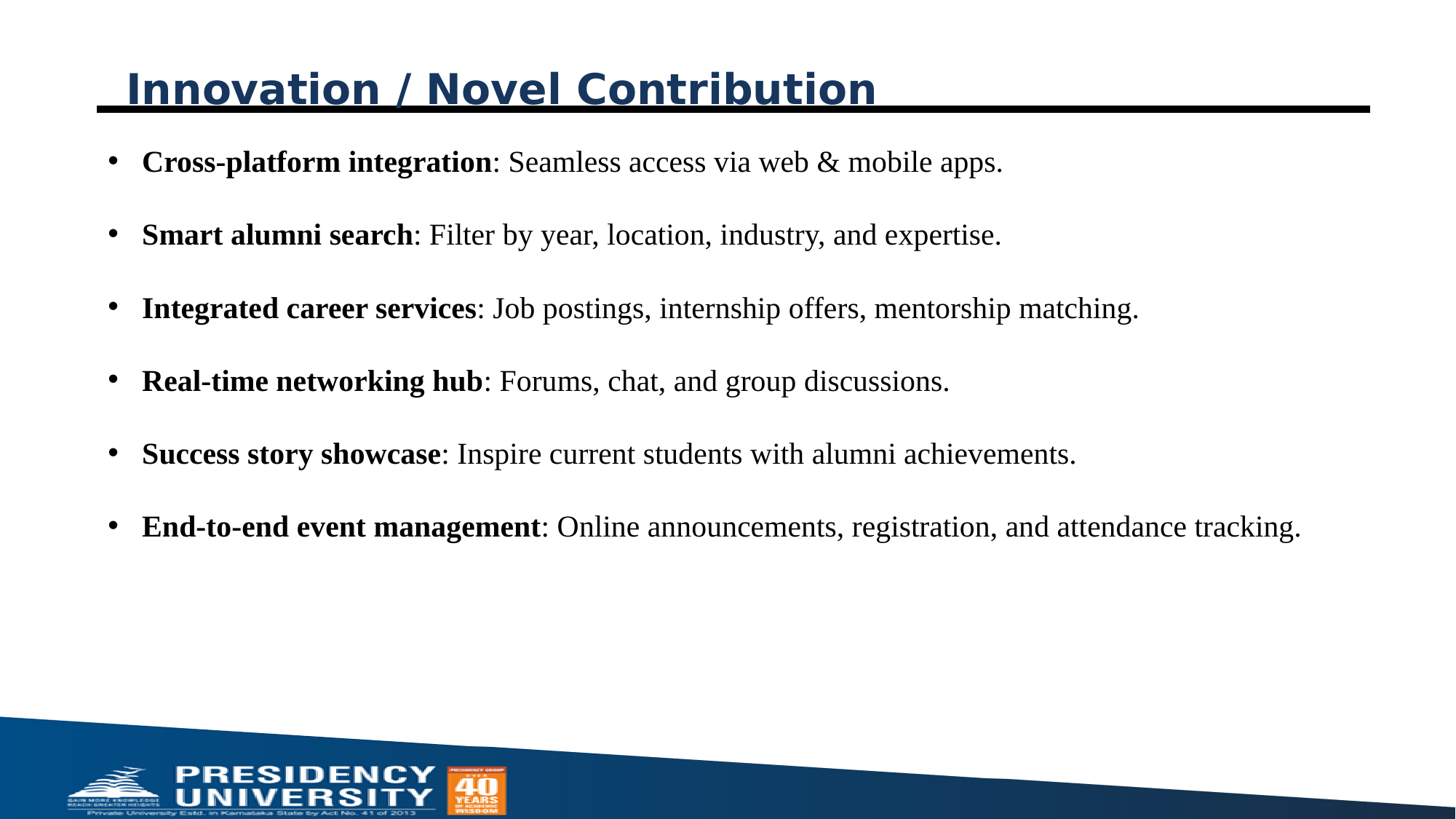

# Innovation / Novel Contribution
Cross-platform integration: Seamless access via web & mobile apps.

Smart alumni search: Filter by year, location, industry, and expertise.

Integrated career services: Job postings, internship offers, mentorship matching.

Real-time networking hub: Forums, chat, and group discussions.

Success story showcase: Inspire current students with alumni achievements.

End-to-end event management: Online announcements, registration, and attendance tracking.